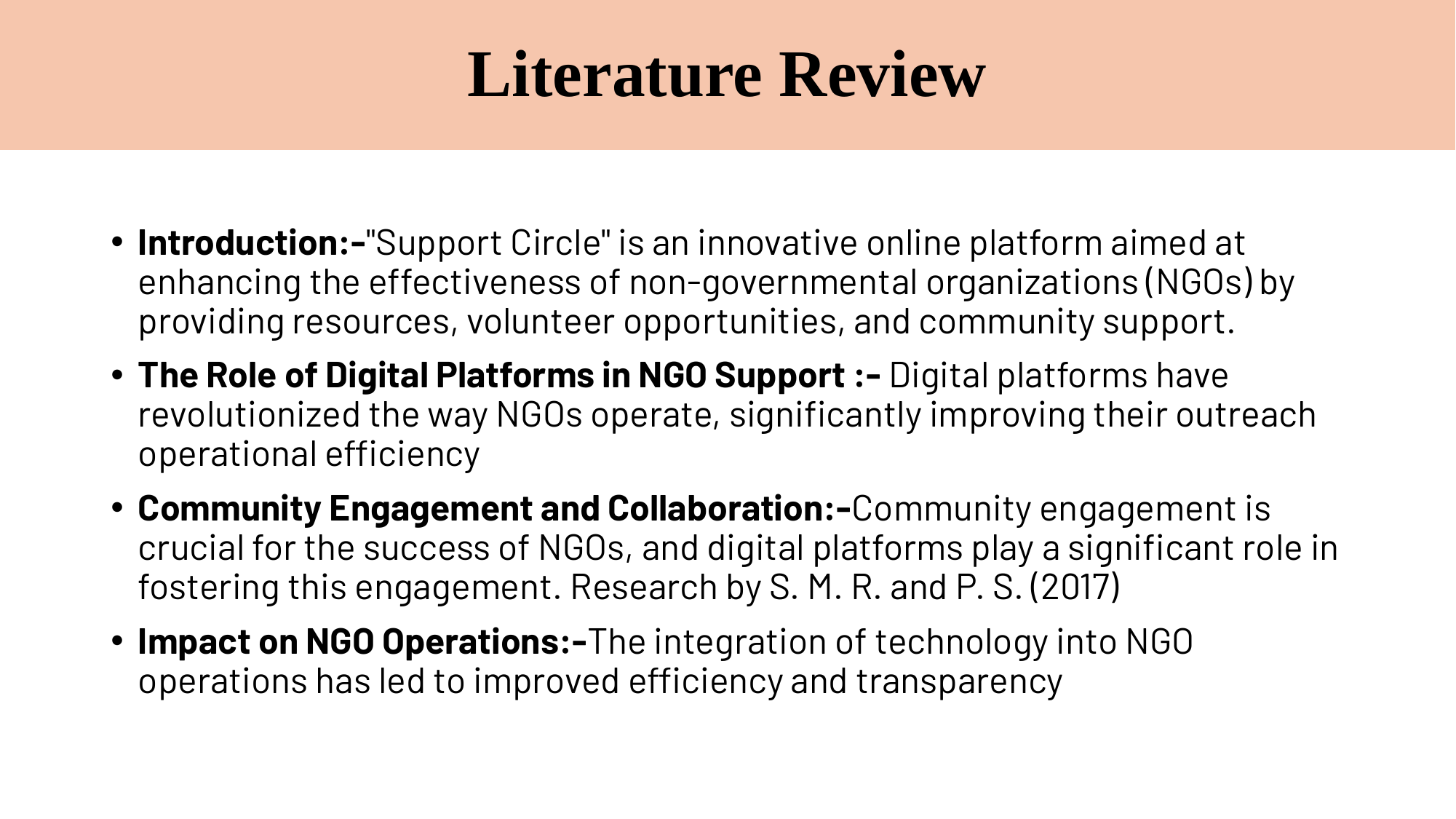

# Literature Review
Introduction:-"Support Circle" is an innovative online platform aimed at enhancing the effectiveness of non-governmental organizations (NGOs) by providing resources, volunteer opportunities, and community support.
The Role of Digital Platforms in NGO Support :- Digital platforms have revolutionized the way NGOs operate, significantly improving their outreach operational efficiency
Community Engagement and Collaboration:-Community engagement is crucial for the success of NGOs, and digital platforms play a significant role in fostering this engagement. Research by S. M. R. and P. S. (2017)
Impact on NGO Operations:-The integration of technology into NGO operations has led to improved efficiency and transparency